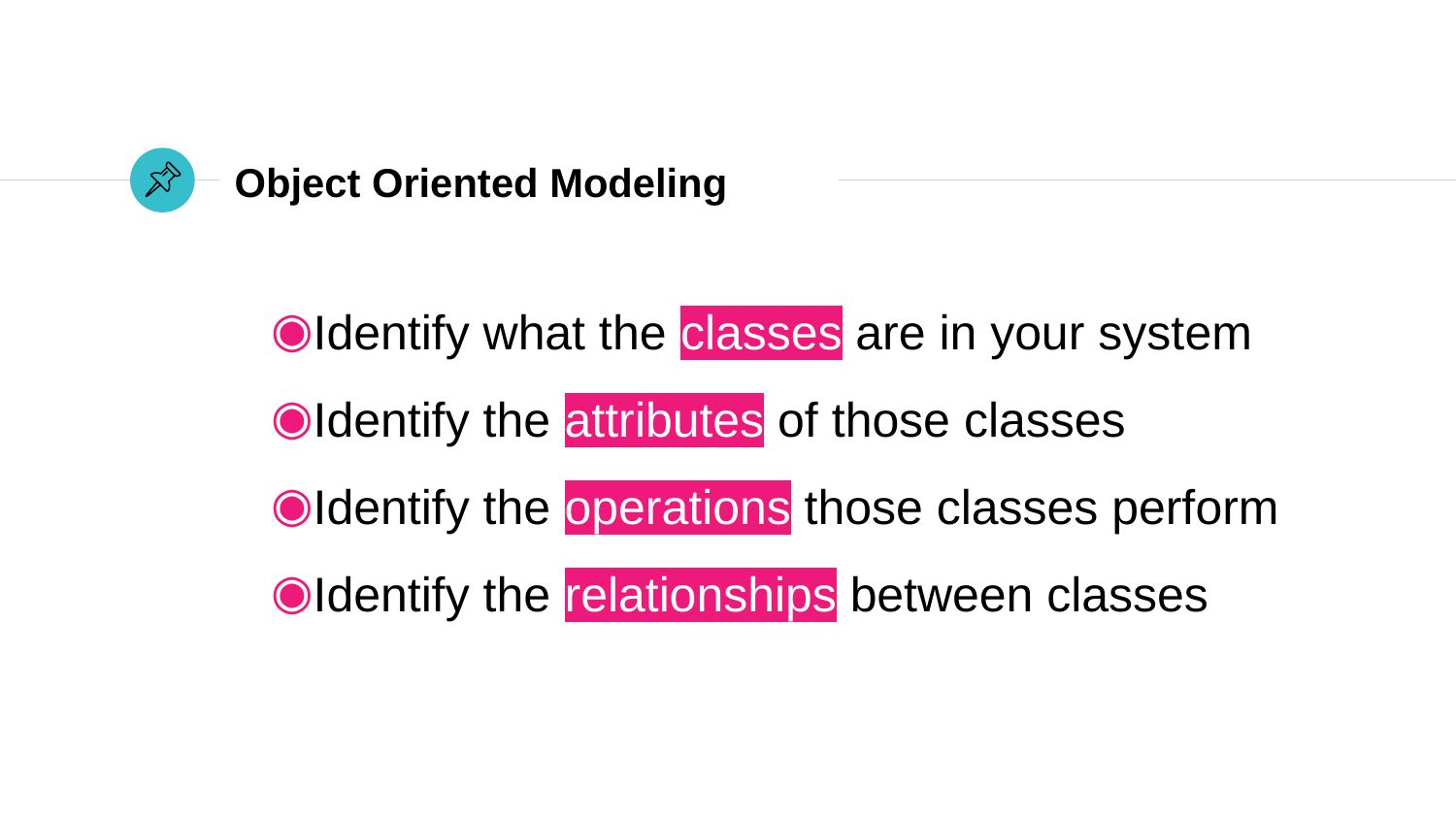

# Object Oriented Modeling

Identify what the classes are in your system
Identify the attributes of those classes
Identify the operations those classes perform
Identify the relationships between classes